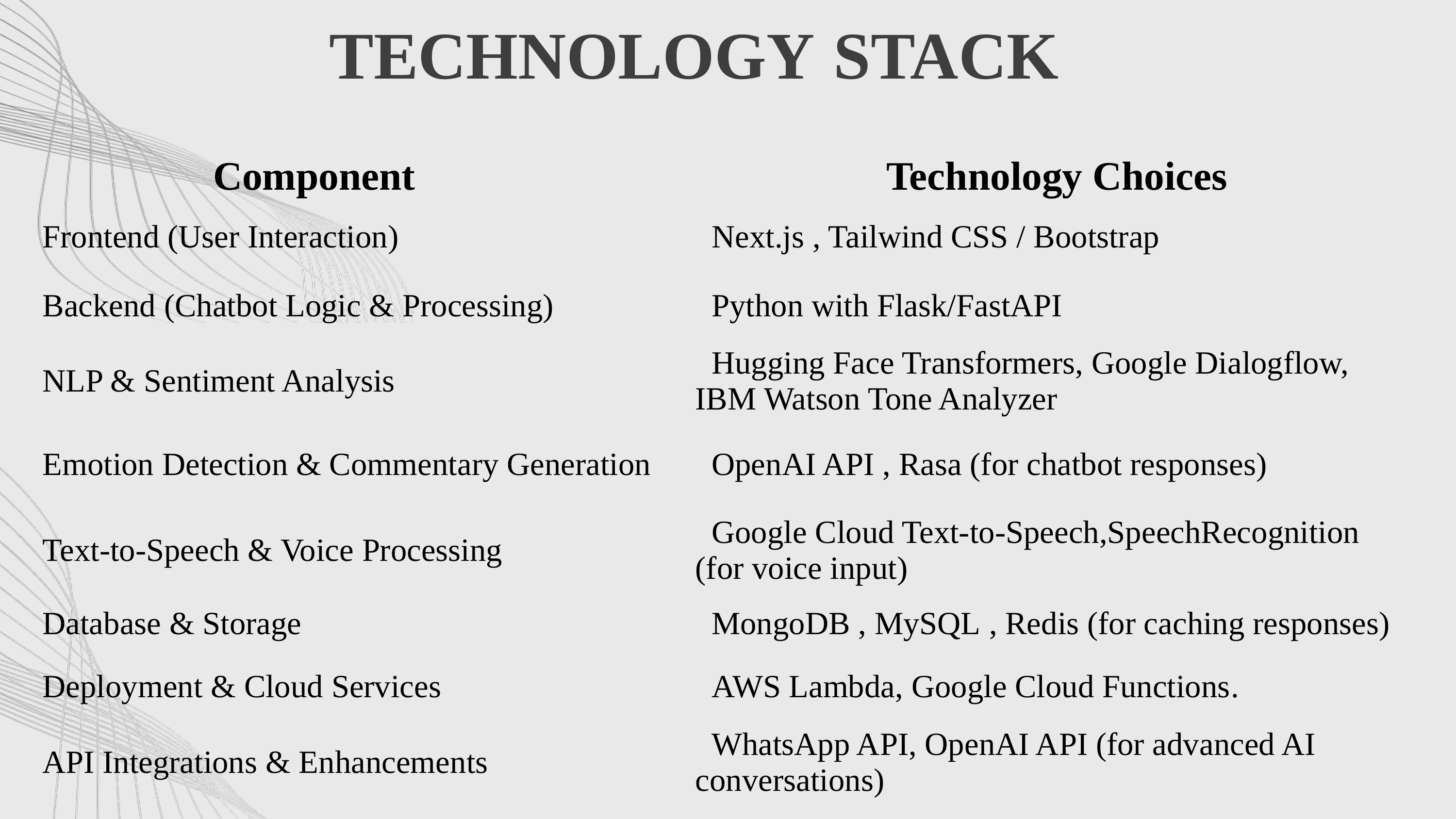

TECHNOLOGY STACK
| Component | Technology Choices |
| --- | --- |
| Frontend (User Interaction) | Next.js , Tailwind CSS / Bootstrap |
| Backend (Chatbot Logic & Processing) | Python with Flask/FastAPI |
| NLP & Sentiment Analysis | Hugging Face Transformers, Google Dialogflow, IBM Watson Tone Analyzer |
| Emotion Detection & Commentary Generation | OpenAI API , Rasa (for chatbot responses) |
| Text-to-Speech & Voice Processing | Google Cloud Text-to-Speech,SpeechRecognition (for voice input) |
| Database & Storage | MongoDB , MySQL , Redis (for caching responses) |
| Deployment & Cloud Services | AWS Lambda, Google Cloud Functions. |
| API Integrations & Enhancements | WhatsApp API, OpenAI API (for advanced AI conversations) |